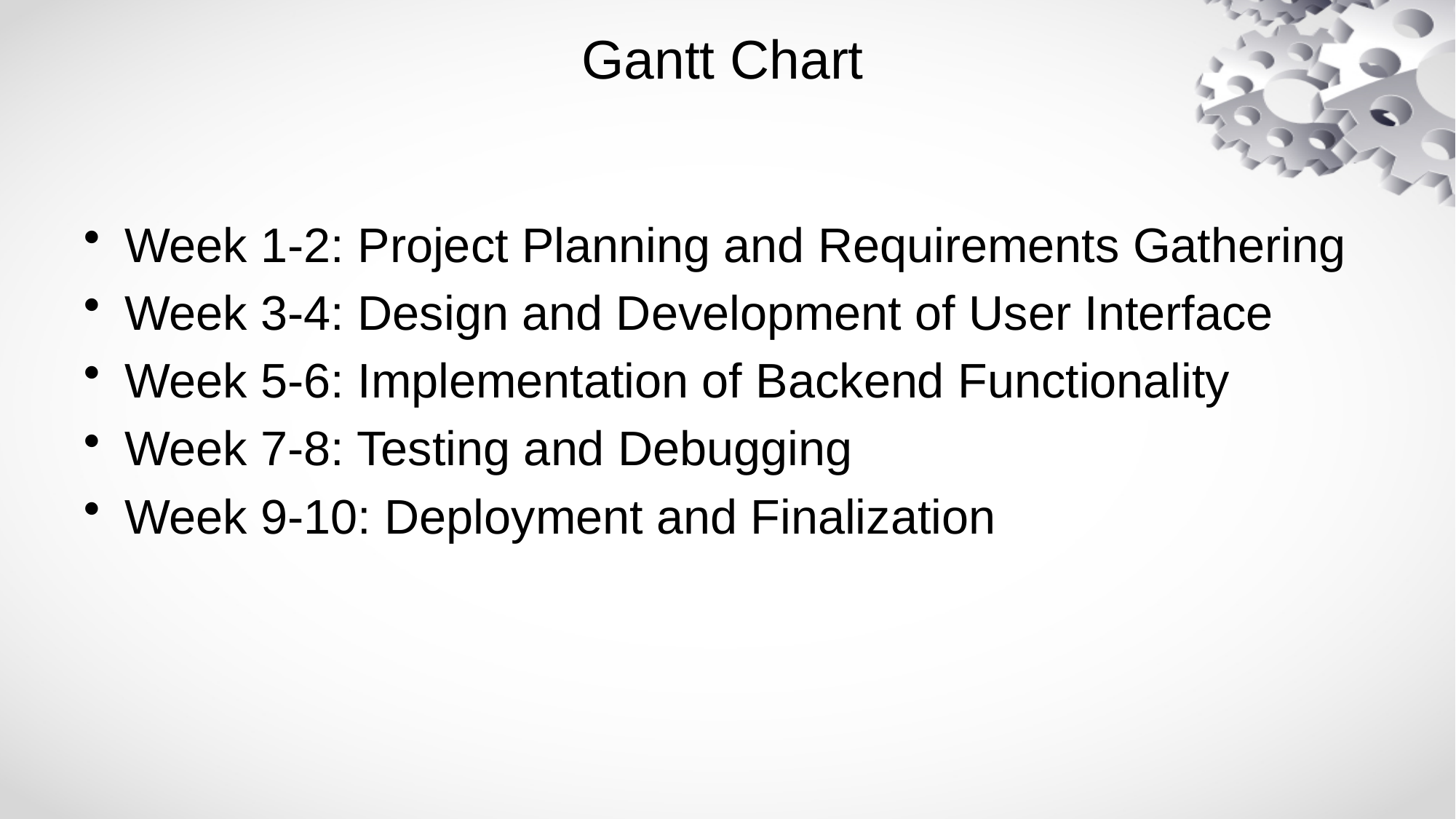

# Gantt Chart

Week 1-2: Project Planning and Requirements Gathering
Week 3-4: Design and Development of User Interface
Week 5-6: Implementation of Backend Functionality
Week 7-8: Testing and Debugging
Week 9-10: Deployment and Finalization